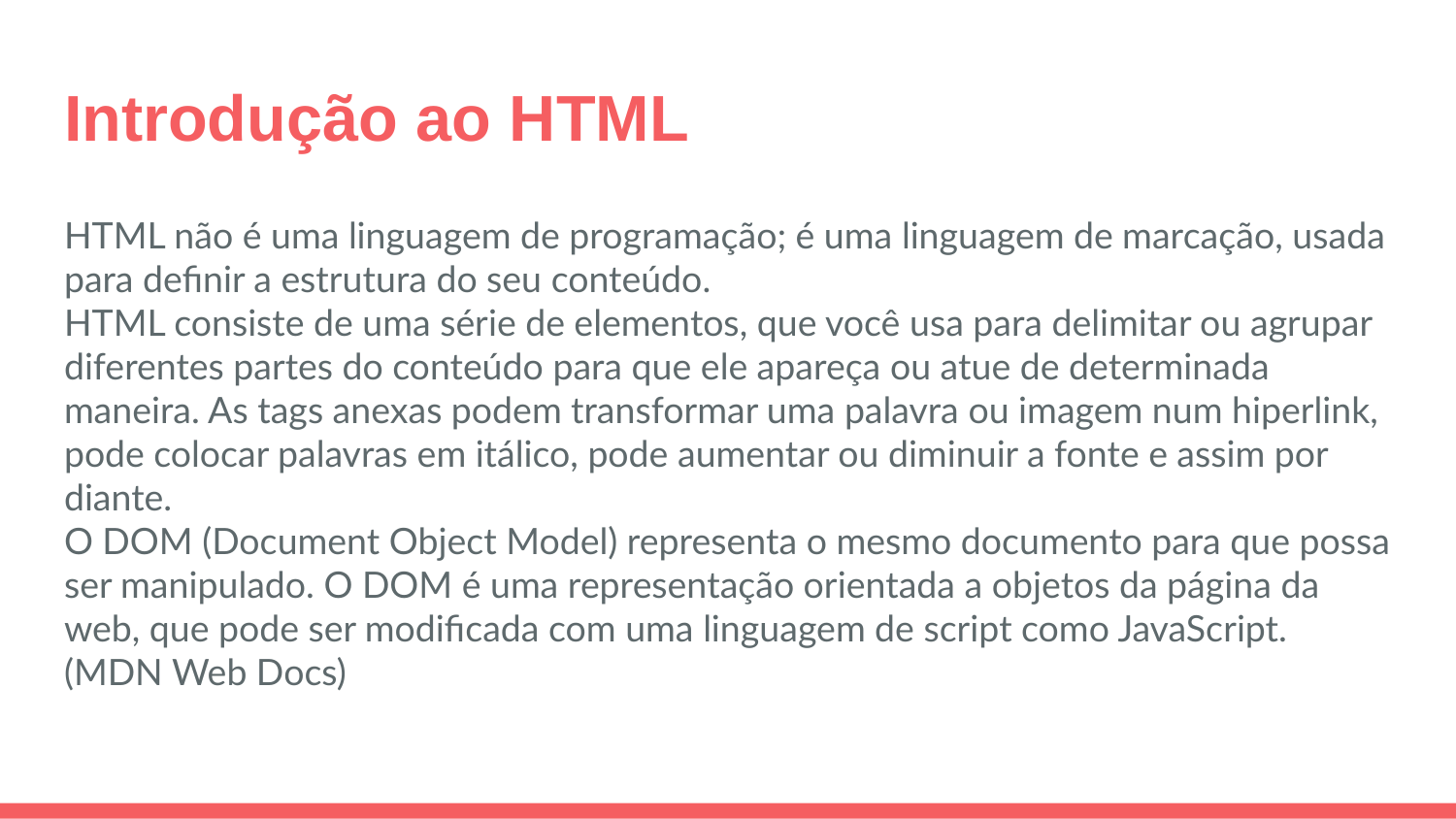

# Introdução ao HTML
HTML não é uma linguagem de programação; é uma linguagem de marcação, usada para definir a estrutura do seu conteúdo.
HTML consiste de uma série de elementos, que você usa para delimitar ou agrupar diferentes partes do conteúdo para que ele apareça ou atue de determinada maneira. As tags anexas podem transformar uma palavra ou imagem num hiperlink, pode colocar palavras em itálico, pode aumentar ou diminuir a fonte e assim por diante.
O DOM (Document Object Model) representa o mesmo documento para que possa ser manipulado. O DOM é uma representação orientada a objetos da página da web, que pode ser modificada com uma linguagem de script como JavaScript. (MDN Web Docs)